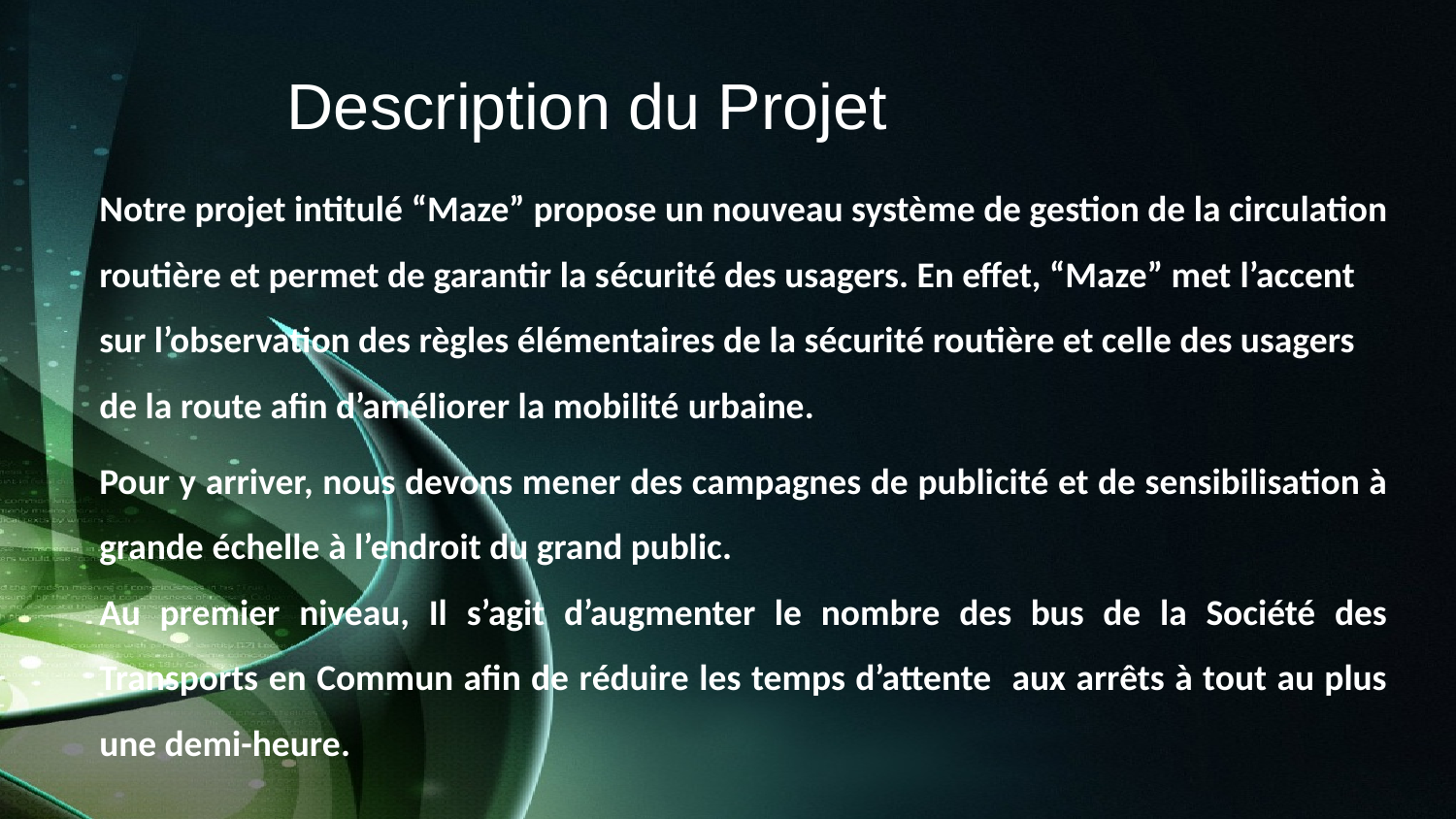

Description du Projet
Notre projet intitulé “Maze” propose un nouveau système de gestion de la circulation routière et permet de garantir la sécurité des usagers. En effet, “Maze” met l’accent sur l’observation des règles élémentaires de la sécurité routière et celle des usagers de la route afin d’améliorer la mobilité urbaine.
Pour y arriver, nous devons mener des campagnes de publicité et de sensibilisation à grande échelle à l’endroit du grand public.
Au premier niveau, Il s’agit d’augmenter le nombre des bus de la Société des Transports en Commun afin de réduire les temps d’attente  aux arrêts à tout au plus une demi-heure.